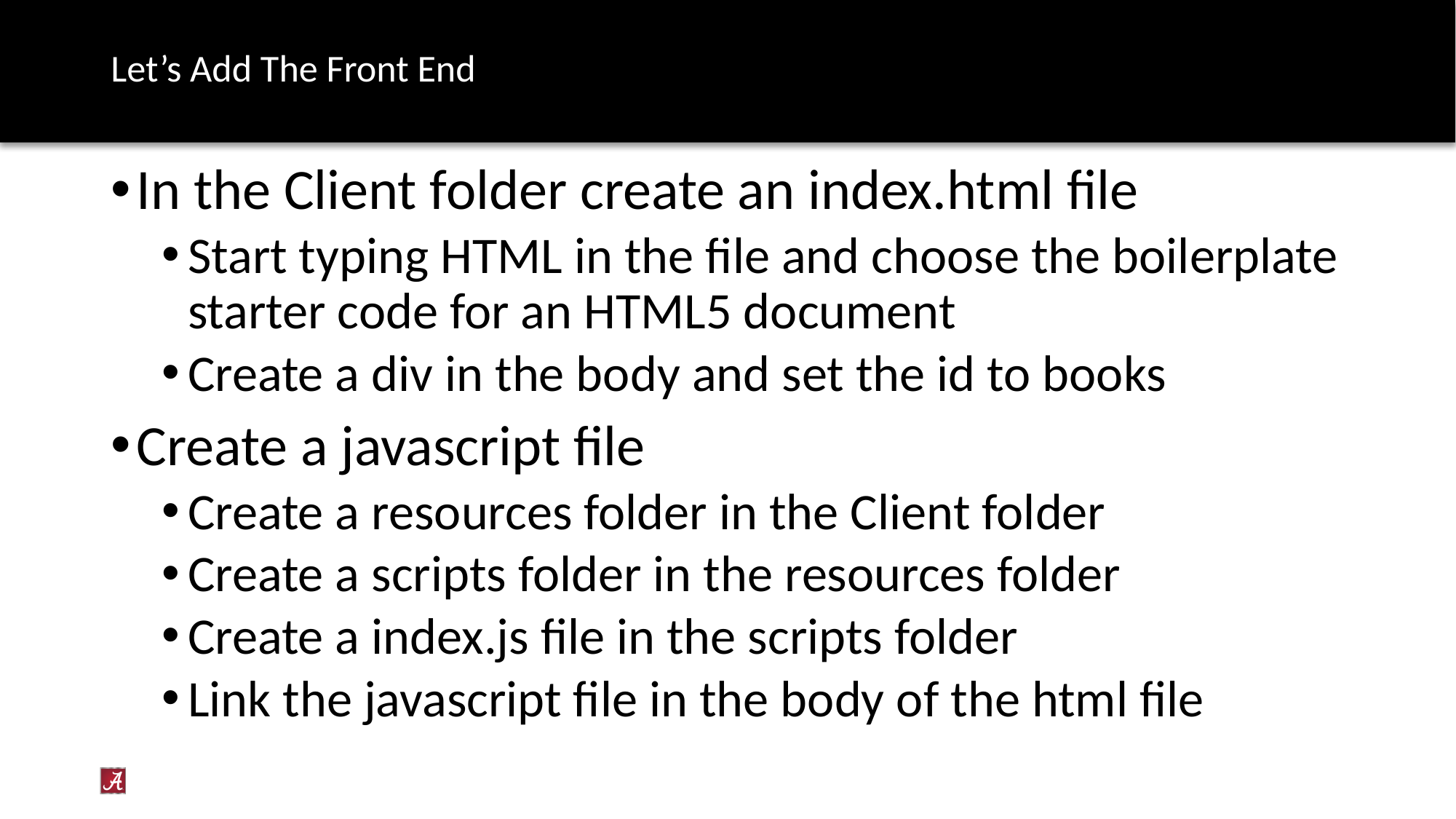

# Let’s Add The Front End
In the Client folder create an index.html file
Start typing HTML in the file and choose the boilerplate starter code for an HTML5 document
Create a div in the body and set the id to books
Create a javascript file
Create a resources folder in the Client folder
Create a scripts folder in the resources folder
Create a index.js file in the scripts folder
Link the javascript file in the body of the html file